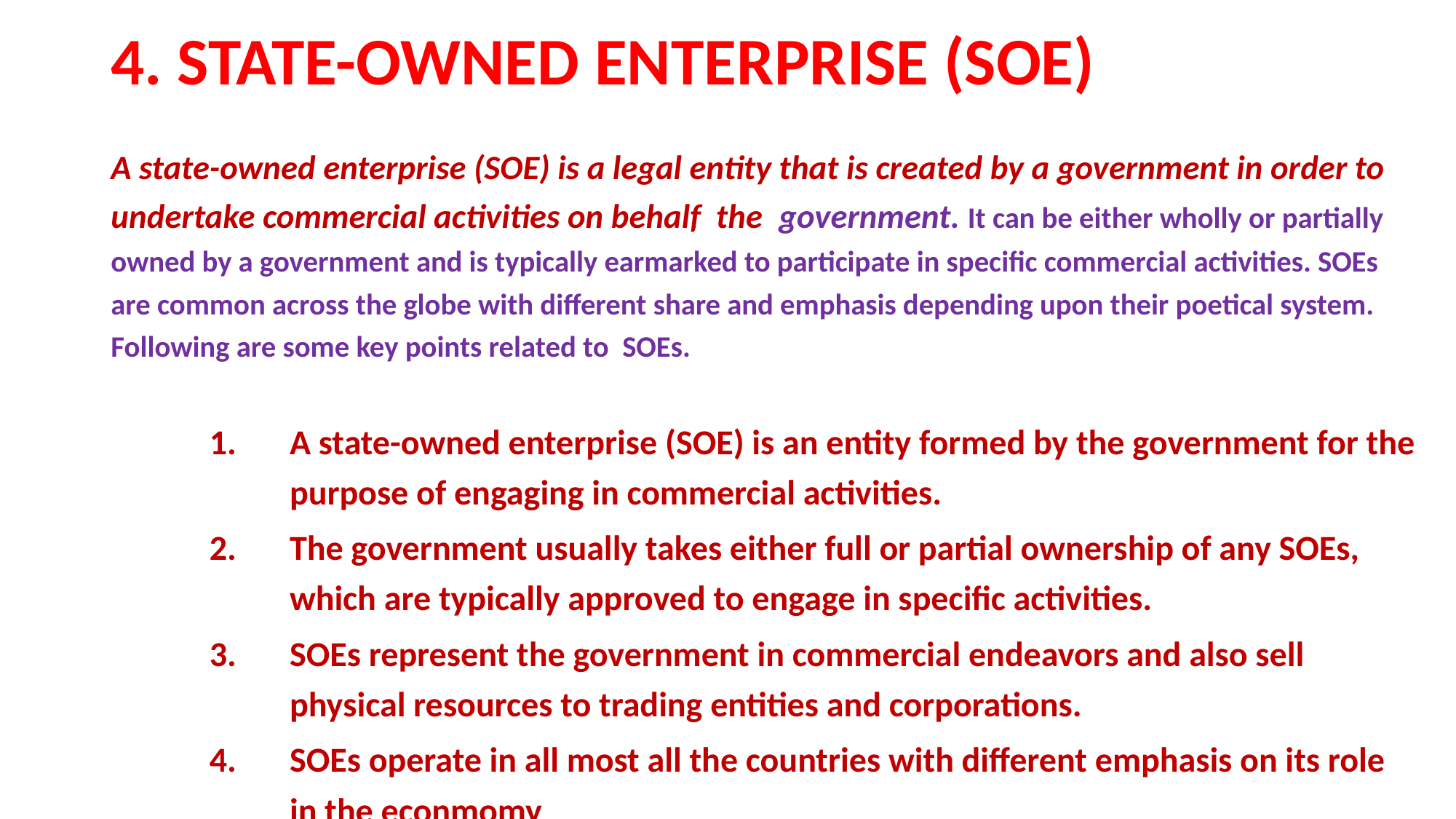

# 4. STATE-OWNED ENTERPRISE (SOE)
A state-owned enterprise (SOE) is a legal entity that is created by a government in order to undertake commercial activities on behalf  the  government. It can be either wholly or partially owned by a government and is typically earmarked to participate in specific commercial activities. SOEs are common across the globe with different share and emphasis depending upon their poetical system. Following are some key points related to  SOEs.

A state-owned enterprise (SOE) is an entity formed by the government for the purpose of engaging in commercial activities.
The government usually takes either full or partial ownership of any SOEs, which are typically approved to engage in specific activities.
SOEs represent the government in commercial endeavors and also sell physical resources to trading entities and corporations.
SOEs operate in all most all the countries with different emphasis on its role in the econmomy